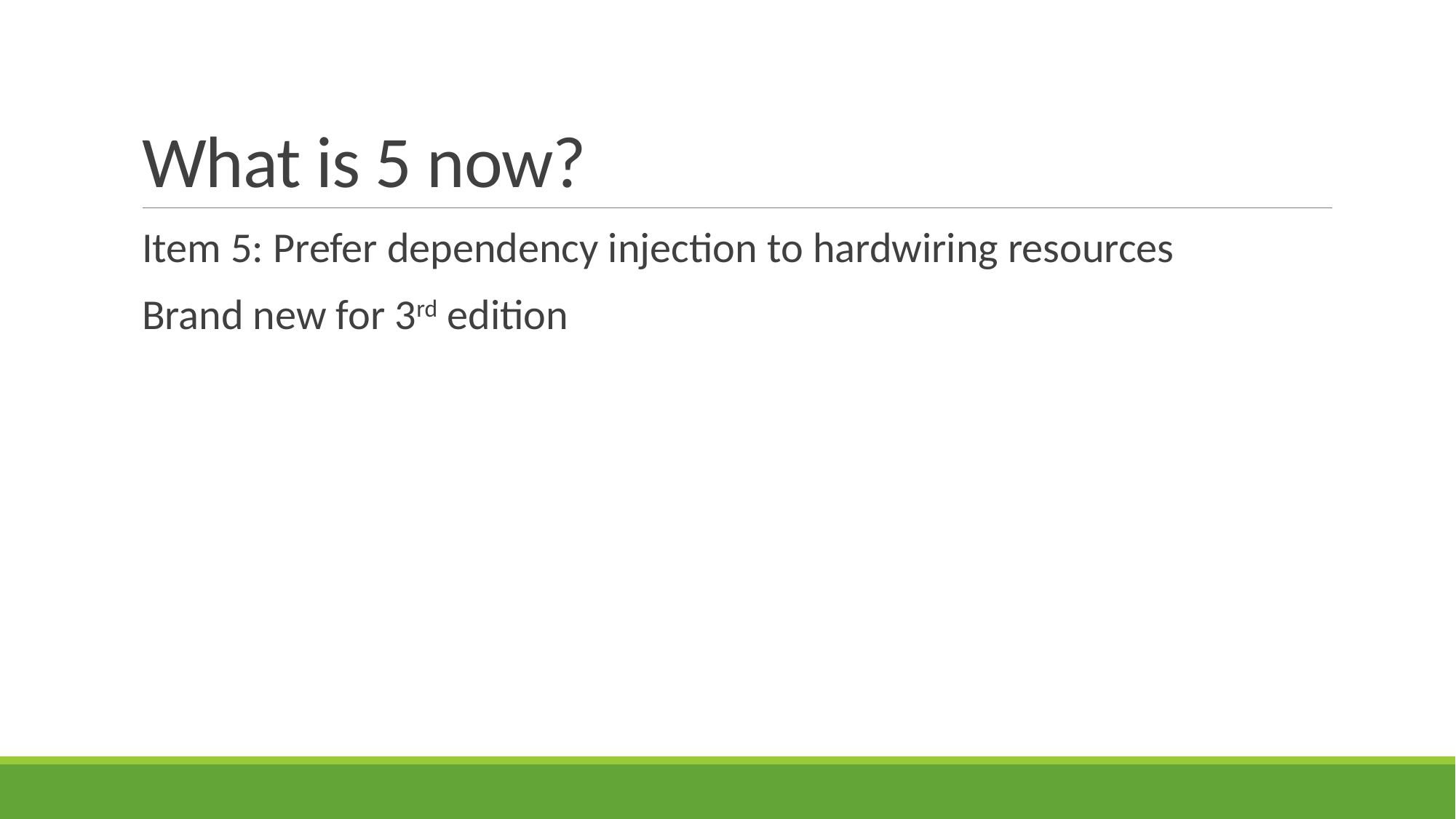

# What is 5 now?
Item 5: Prefer dependency injection to hardwiring resources
Brand new for 3rd edition